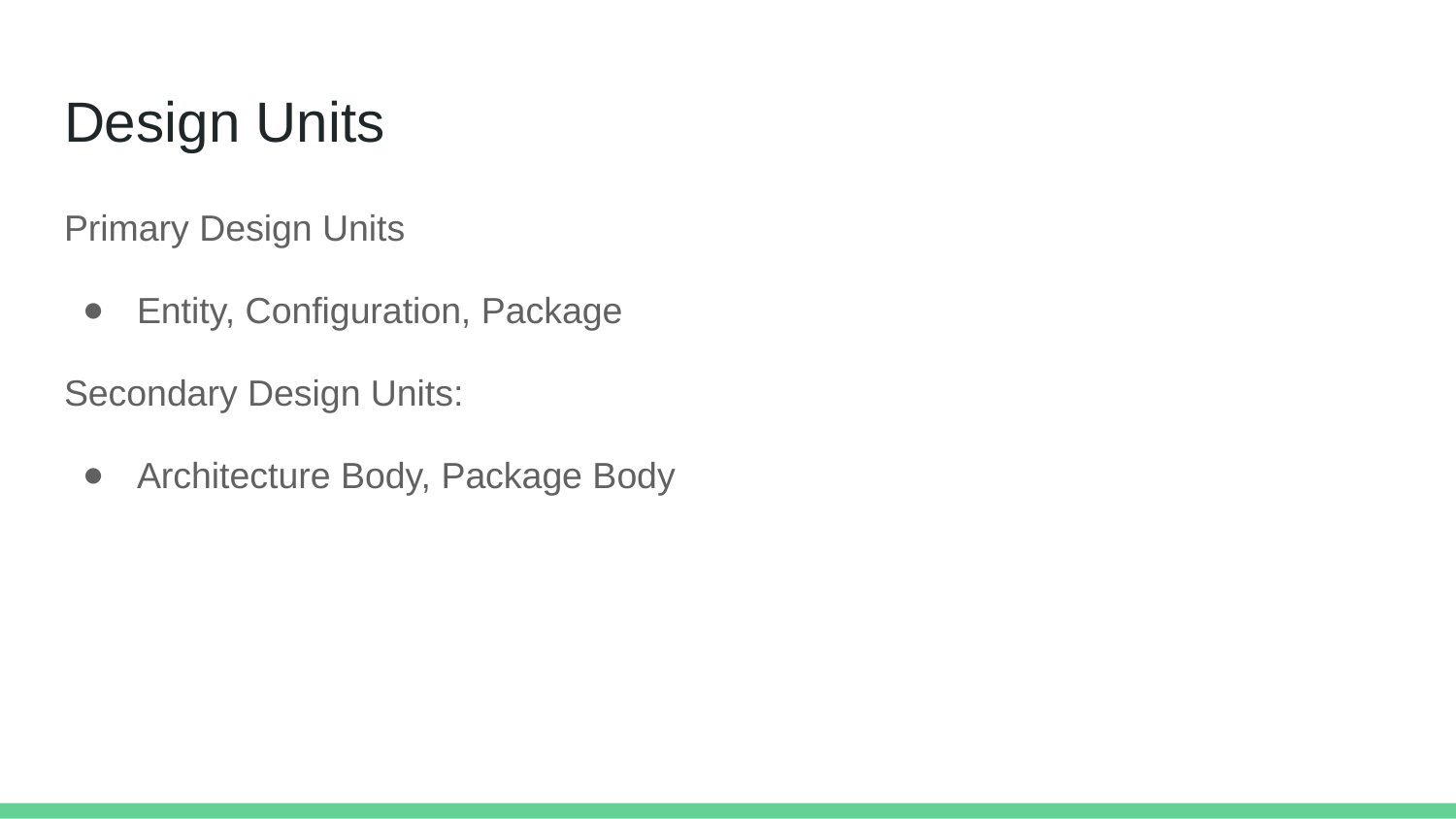

# Design Units
Primary Design Units
Entity, Configuration, Package
Secondary Design Units:
Architecture Body, Package Body